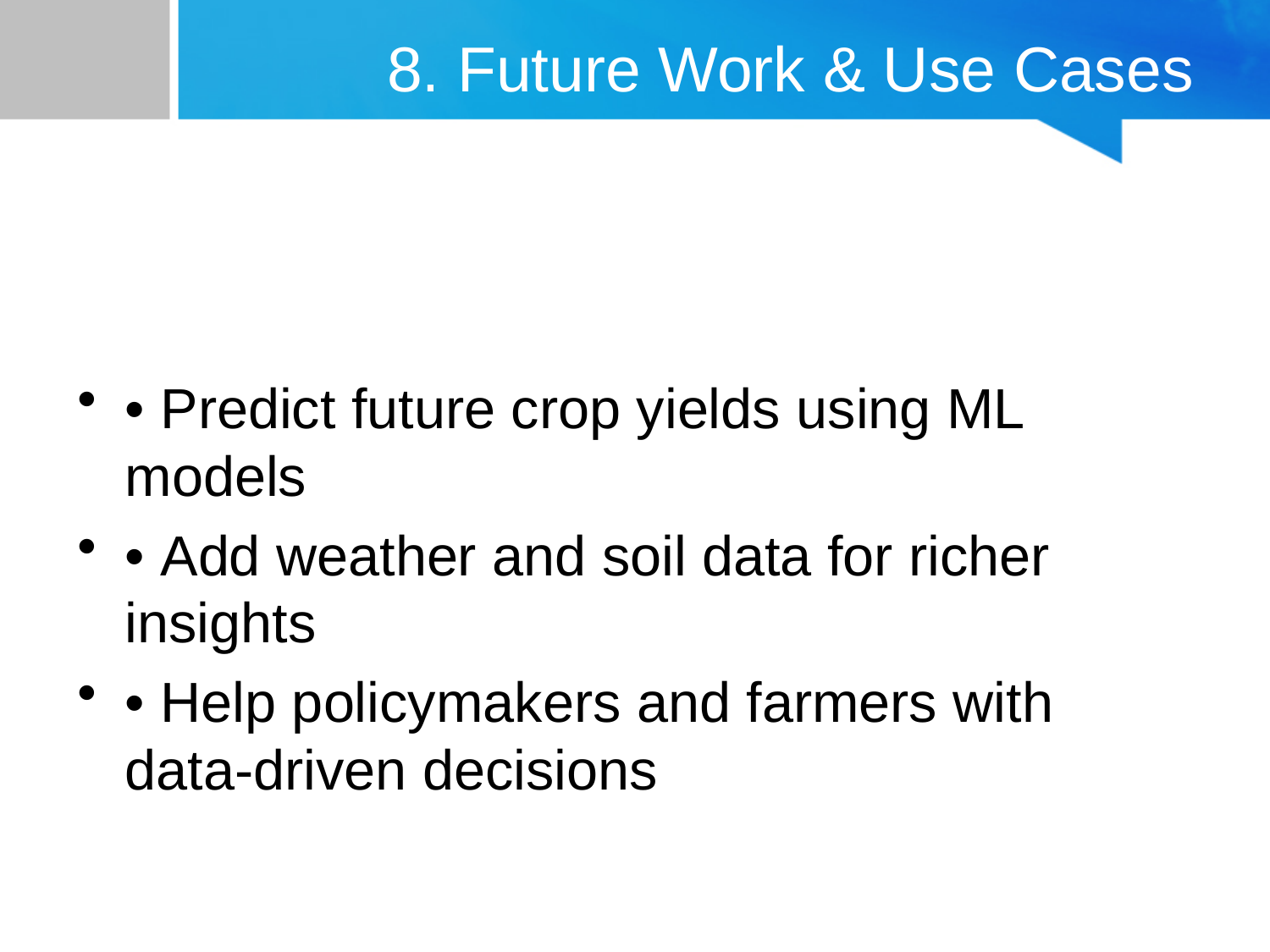

# 8. Future Work & Use Cases
• Predict future crop yields using ML models
• Add weather and soil data for richer insights
• Help policymakers and farmers with data-driven decisions